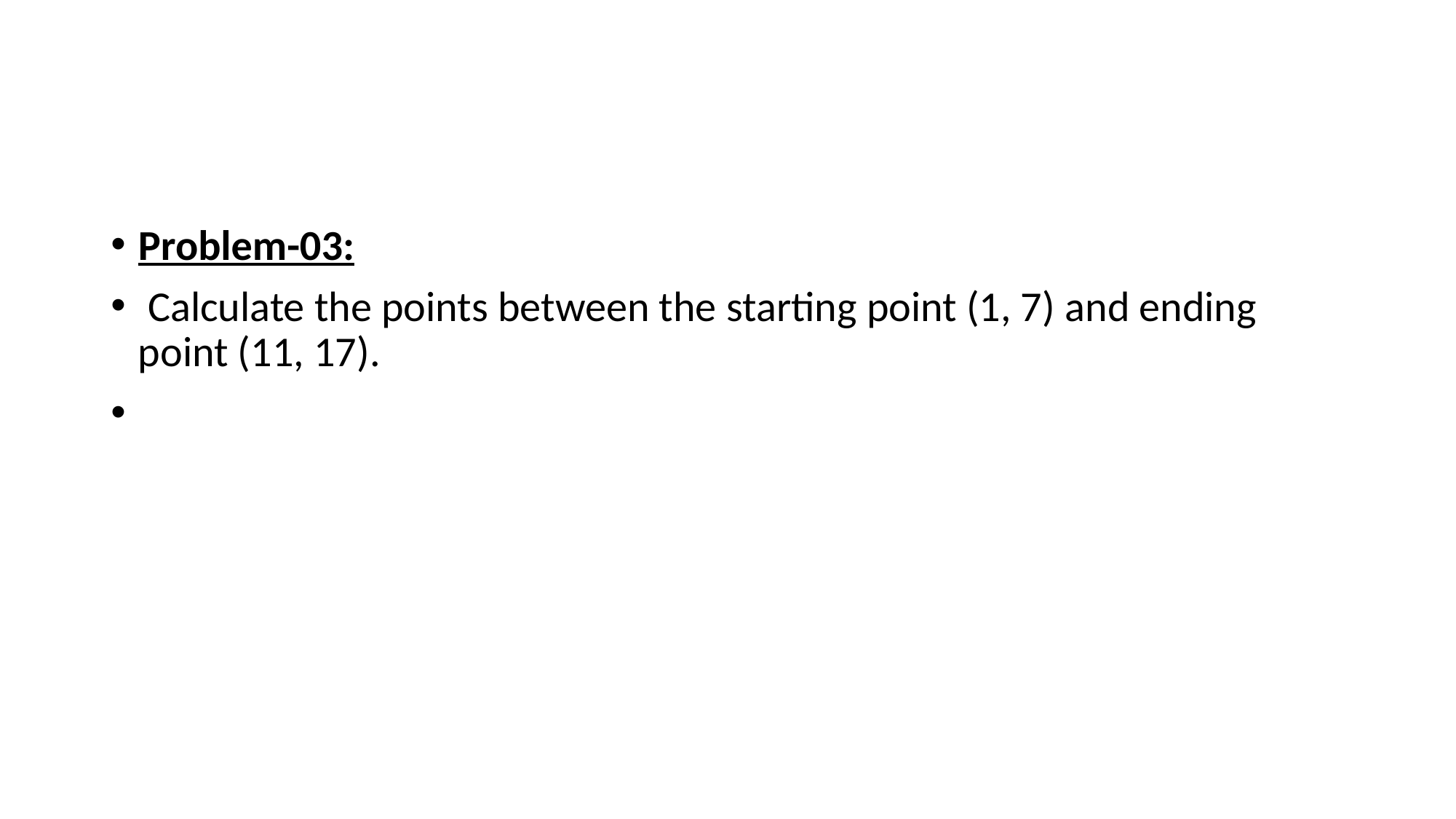

#
Problem-03:
 Calculate the points between the starting point (1, 7) and ending point (11, 17).